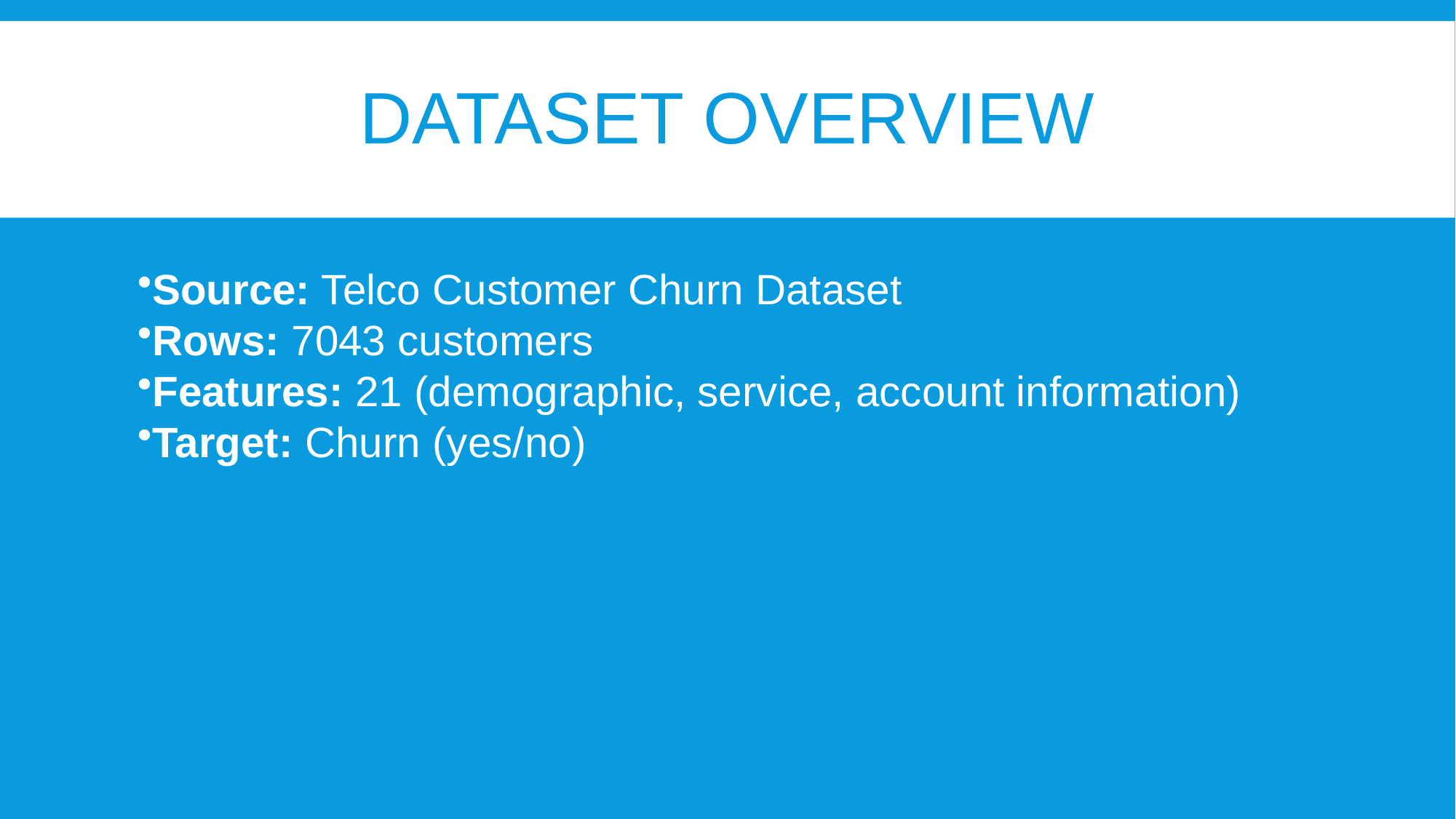

# Dataset Overview
Source: Telco Customer Churn Dataset
Rows: 7043 customers
Features: 21 (demographic, service, account information)
Target: Churn (yes/no)